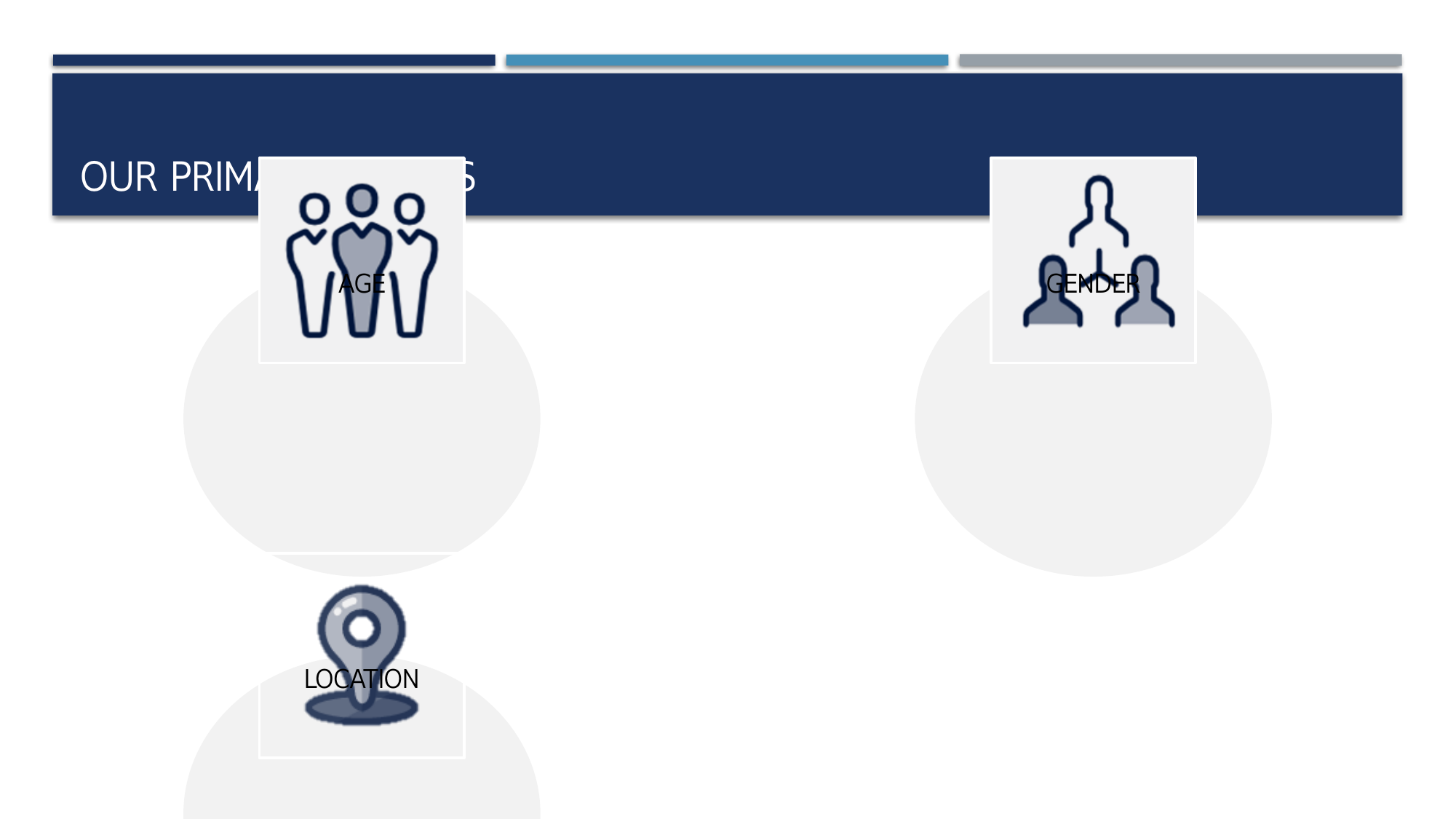

# Our Primary  inputs
age
gender
location